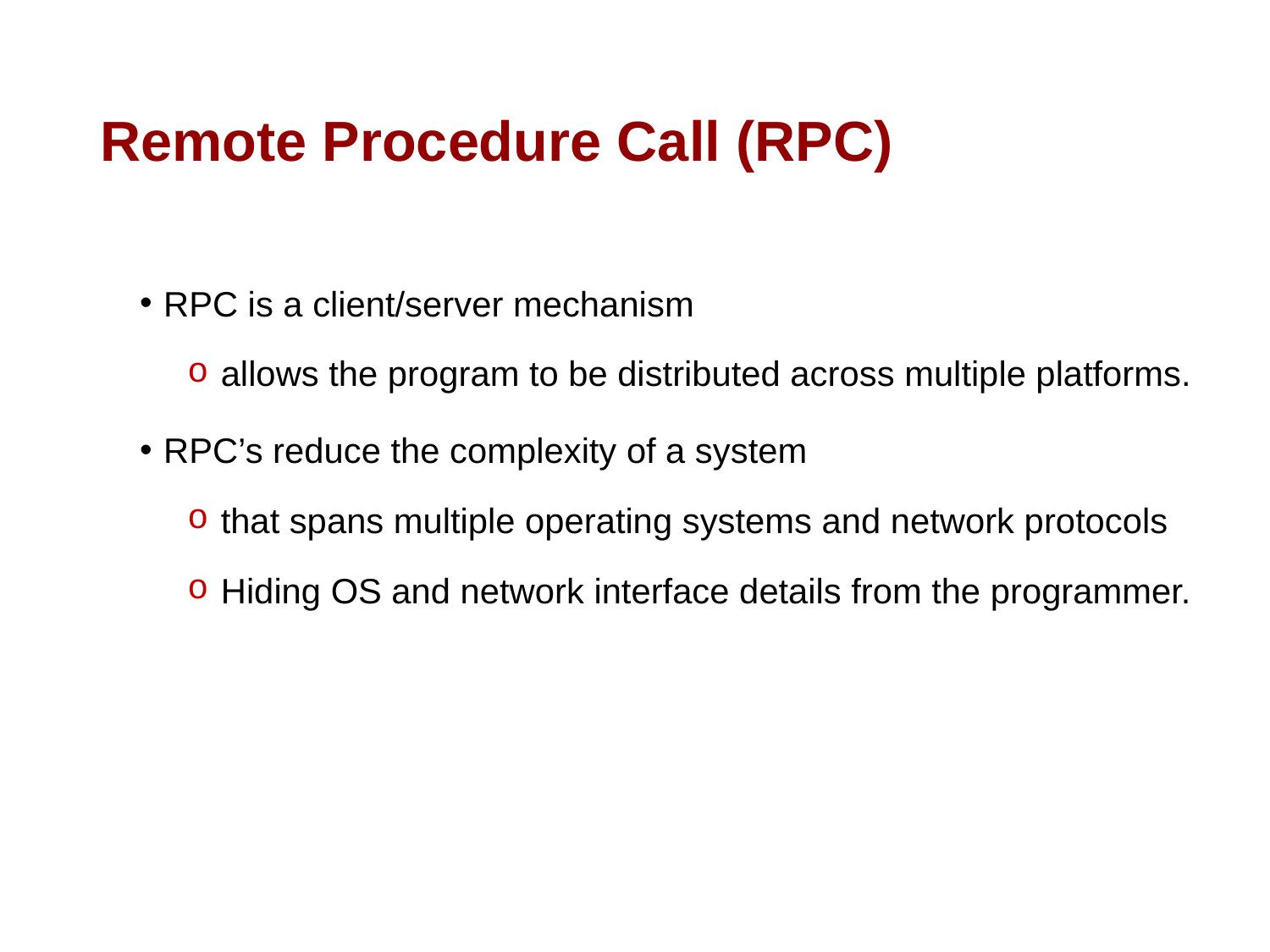

# Remote Procedure Call (RPC)
RPC is a client/server mechanism
 allows the program to be distributed across multiple platforms.
RPC’s reduce the complexity of a system
 that spans multiple operating systems and network protocols
 Hiding OS and network interface details from the programmer.